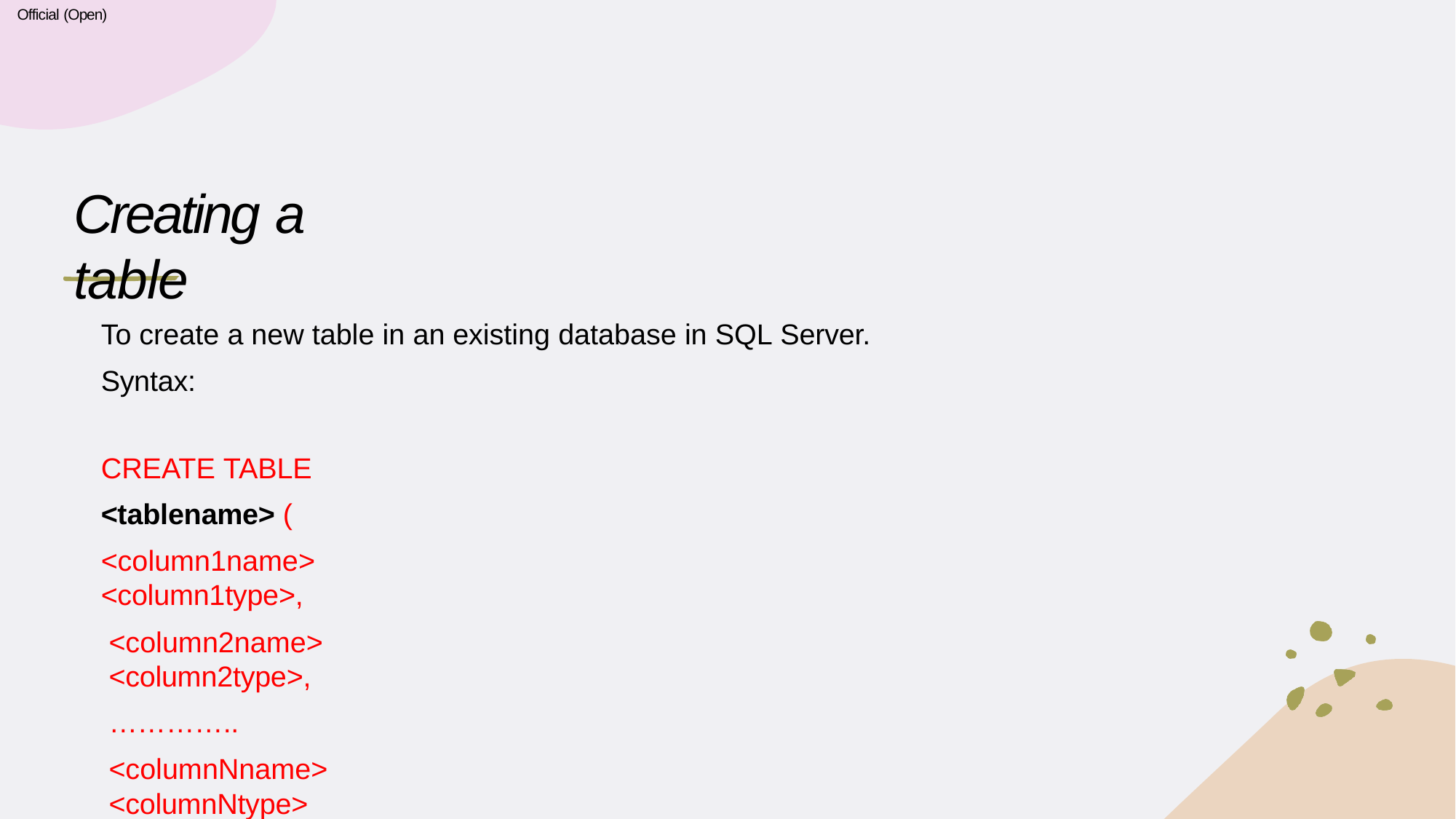

Official (Open)
# Creating a table

To create a new table in an existing database in SQL Server. Syntax:

CREATE TABLE <tablename> (
<column1name> <column1type>,
<column2name> <column2type>,
…………..
<columnNname> <columnNtype>
)